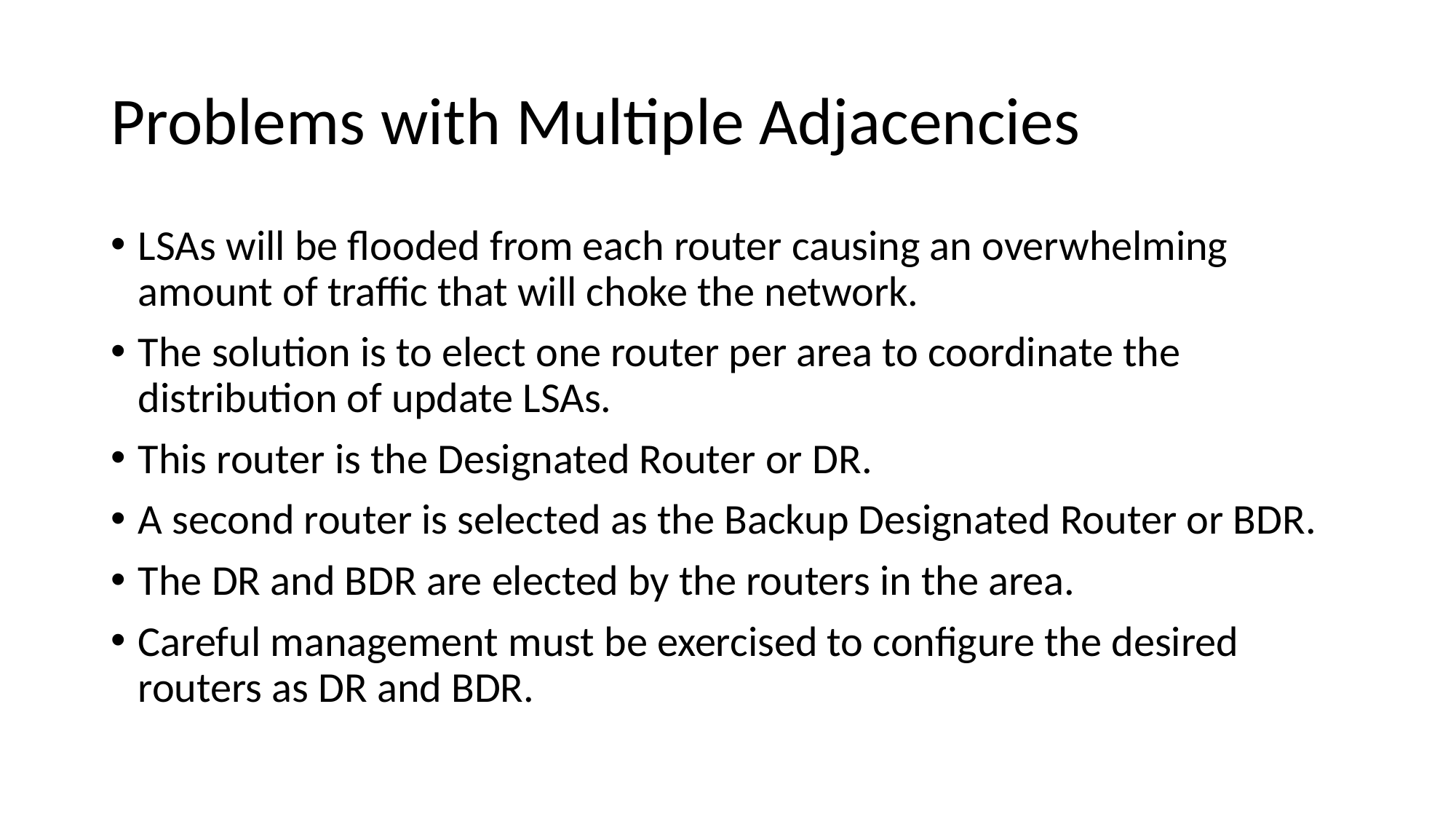

# Problems with Multiple Adjacencies
LSAs will be flooded from each router causing an overwhelming amount of traffic that will choke the network.
The solution is to elect one router per area to coordinate the distribution of update LSAs.
This router is the Designated Router or DR.
A second router is selected as the Backup Designated Router or BDR.
The DR and BDR are elected by the routers in the area.
Careful management must be exercised to configure the desired routers as DR and BDR.